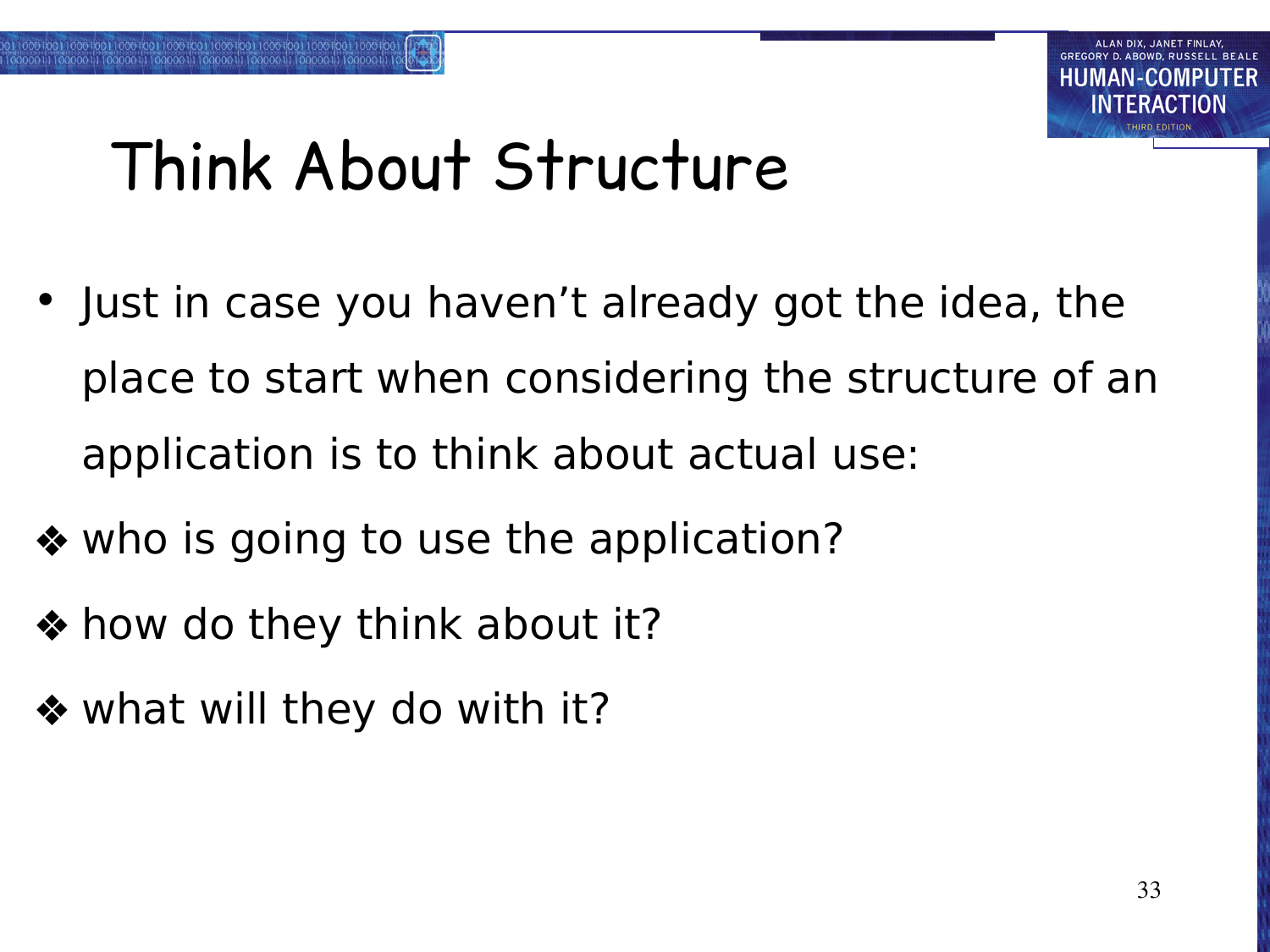

# Think About Structure
Just in case you haven’t already got the idea, the place to start when considering the structure of an application is to think about actual use:
who is going to use the application?
how do they think about it?
what will they do with it?
33